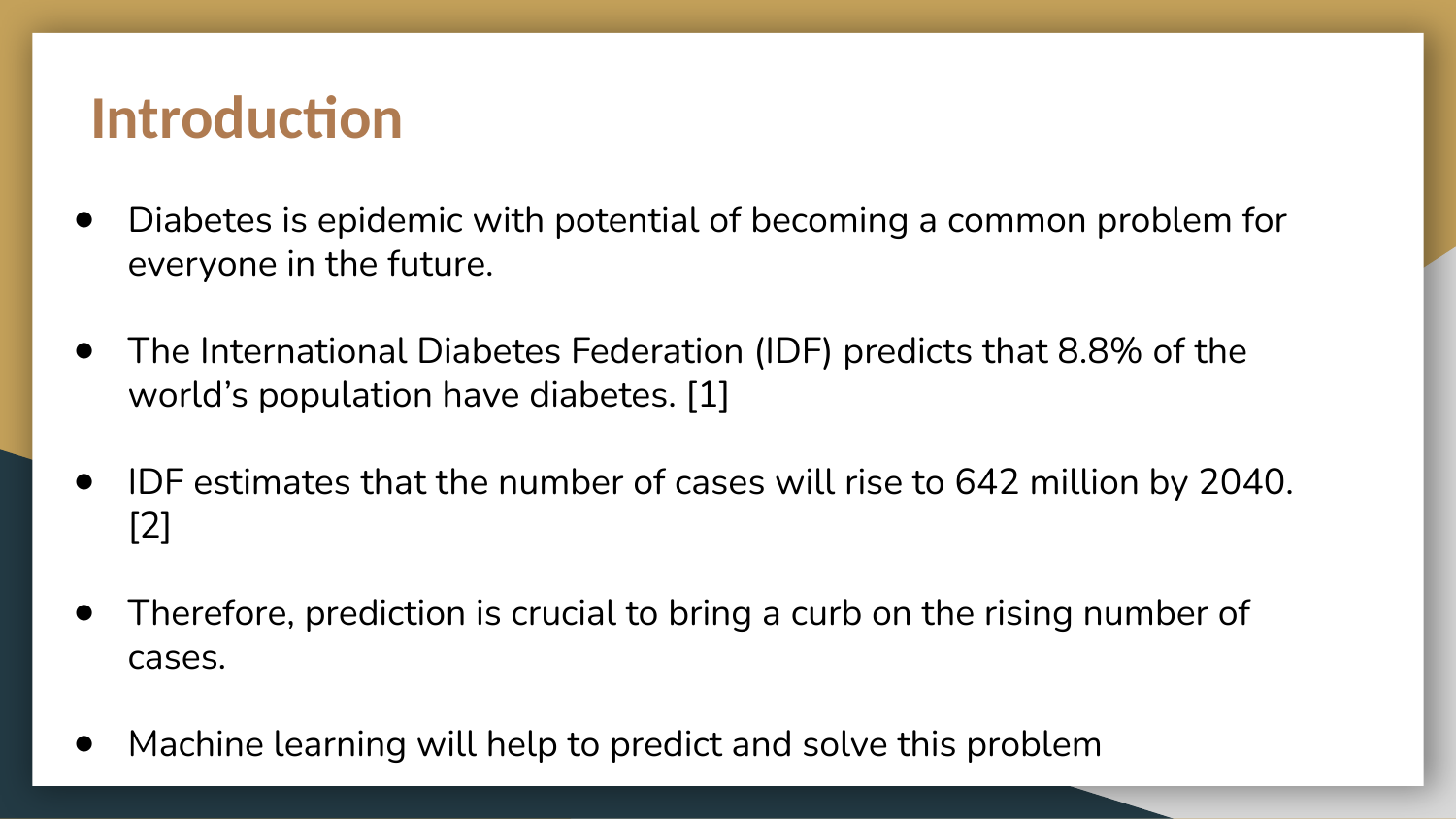

# Introduction
Diabetes is epidemic with potential of becoming a common problem for everyone in the future.

The International Diabetes Federation (IDF) predicts that 8.8% of the world’s population have diabetes. [1]

IDF estimates that the number of cases will rise to 642 million by 2040. [2]

Therefore, prediction is crucial to bring a curb on the rising number of cases.

Machine learning will help to predict and solve this problem